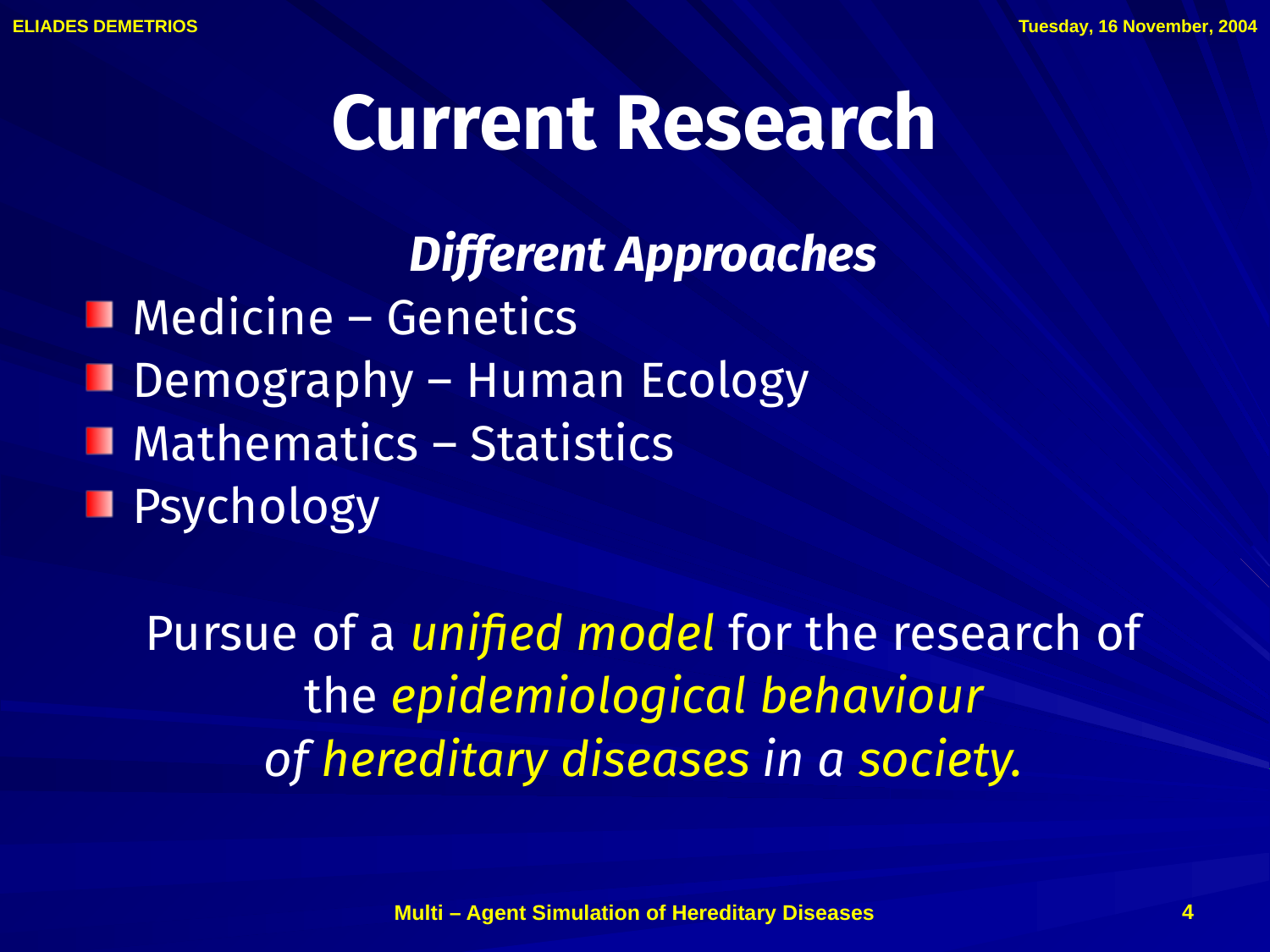

# Current Research
Different Approaches
Medicine – Genetics
Demography – Human Ecology
Mathematics – Statistics
Psychology

Pursue of a unified model for the research of
 the epidemiological behaviour
of hereditary diseases in a society.

4
Multi – Agent Simulation of Hereditary Diseases